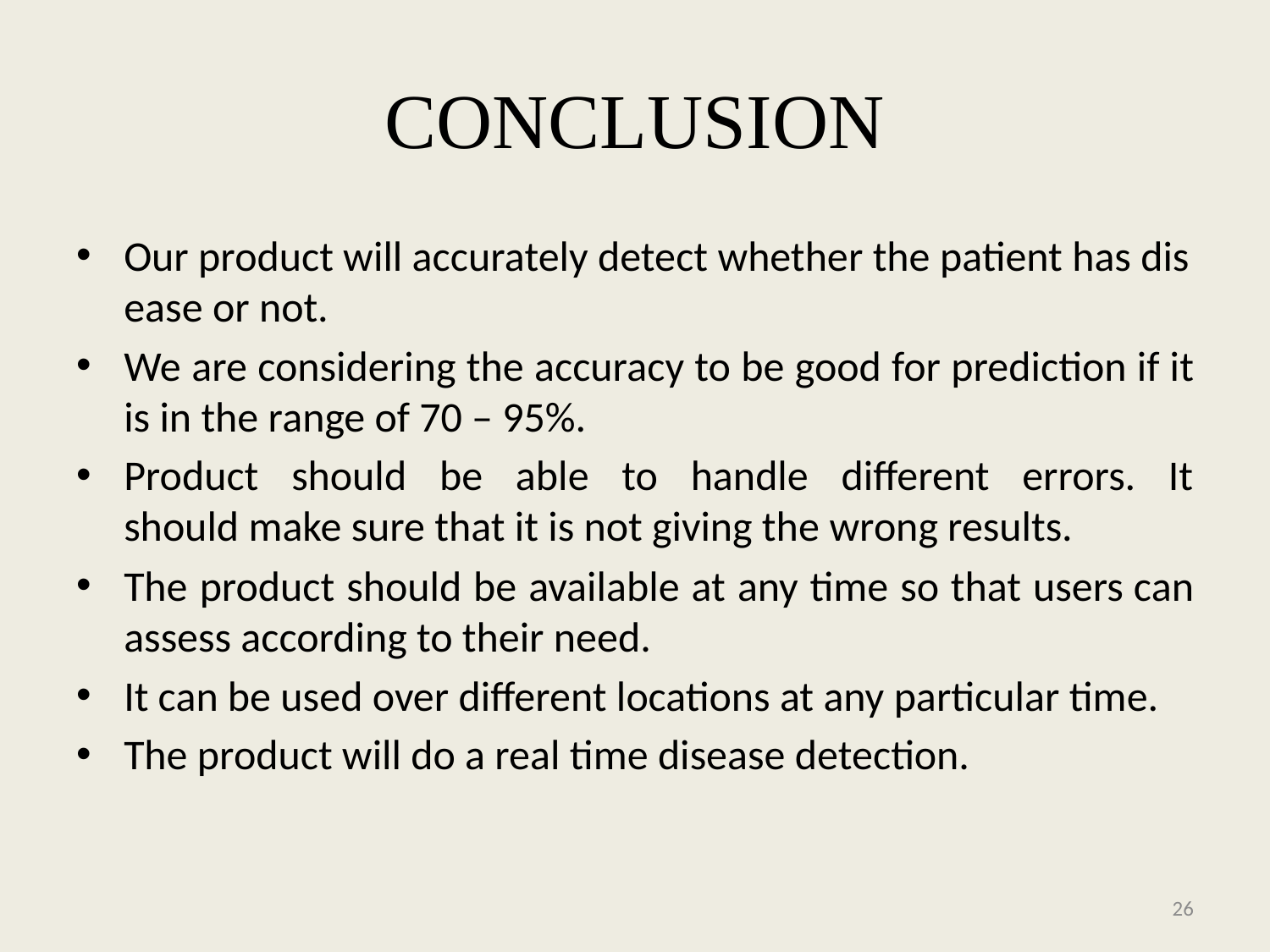

# CONCLUSION
Our product will accurately detect whether the patient has disease or not. ​
We are considering the accuracy to be good for prediction if it is in the range of 70 – 95%.​
Product should be able to handle different errors. It should make sure that it is not giving the wrong results.​
The product should be available at any time so that users can assess according to their need.​
It can be used over different locations at any particular time.​
The product will do a real time disease detection.

26